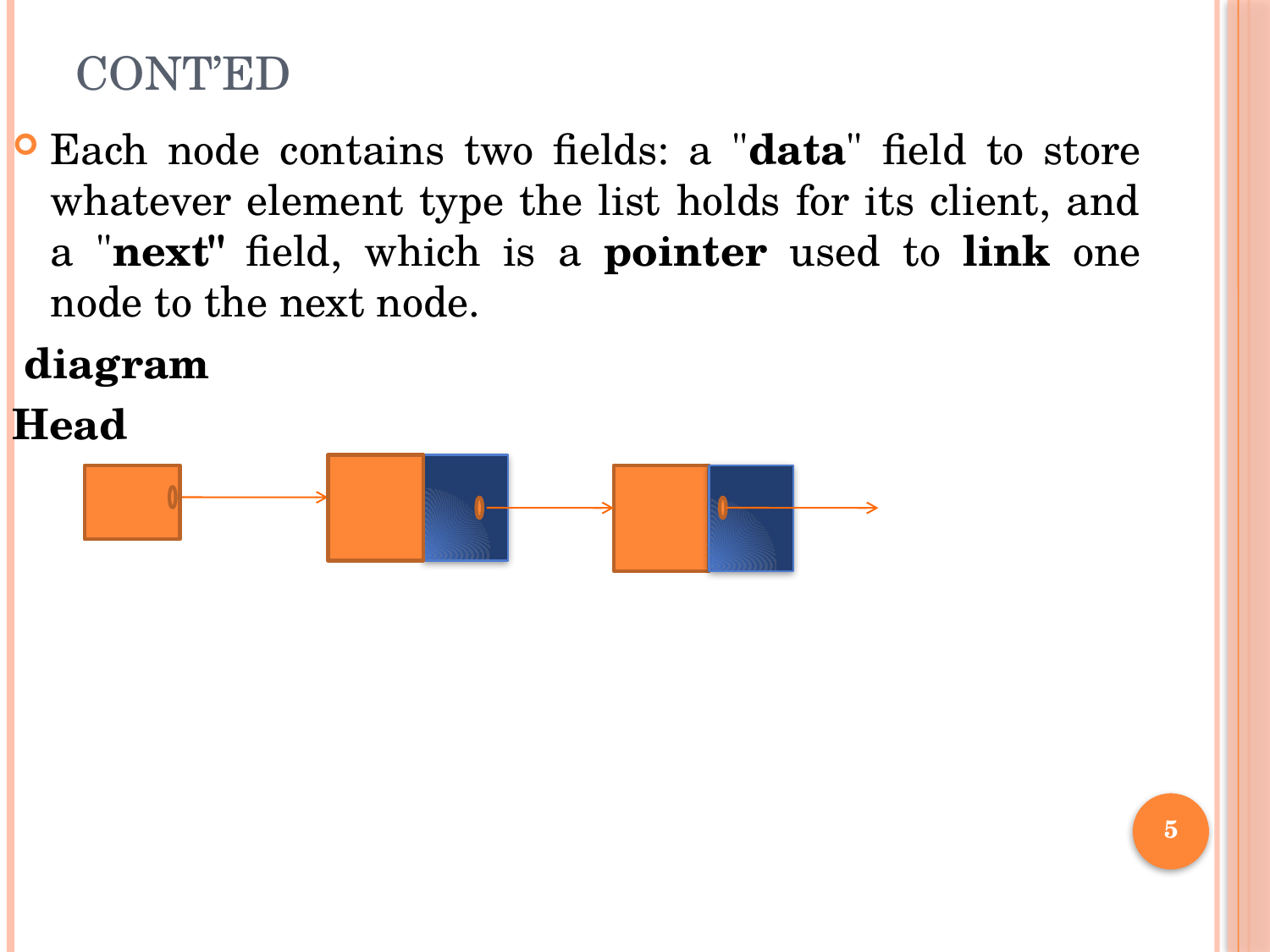

# Cont’ed
Each node contains two fields: a "data" field to store whatever element type the list holds for its client, and a "next" field, which is a pointer used to link one node to the next node.
 diagram
Head

5